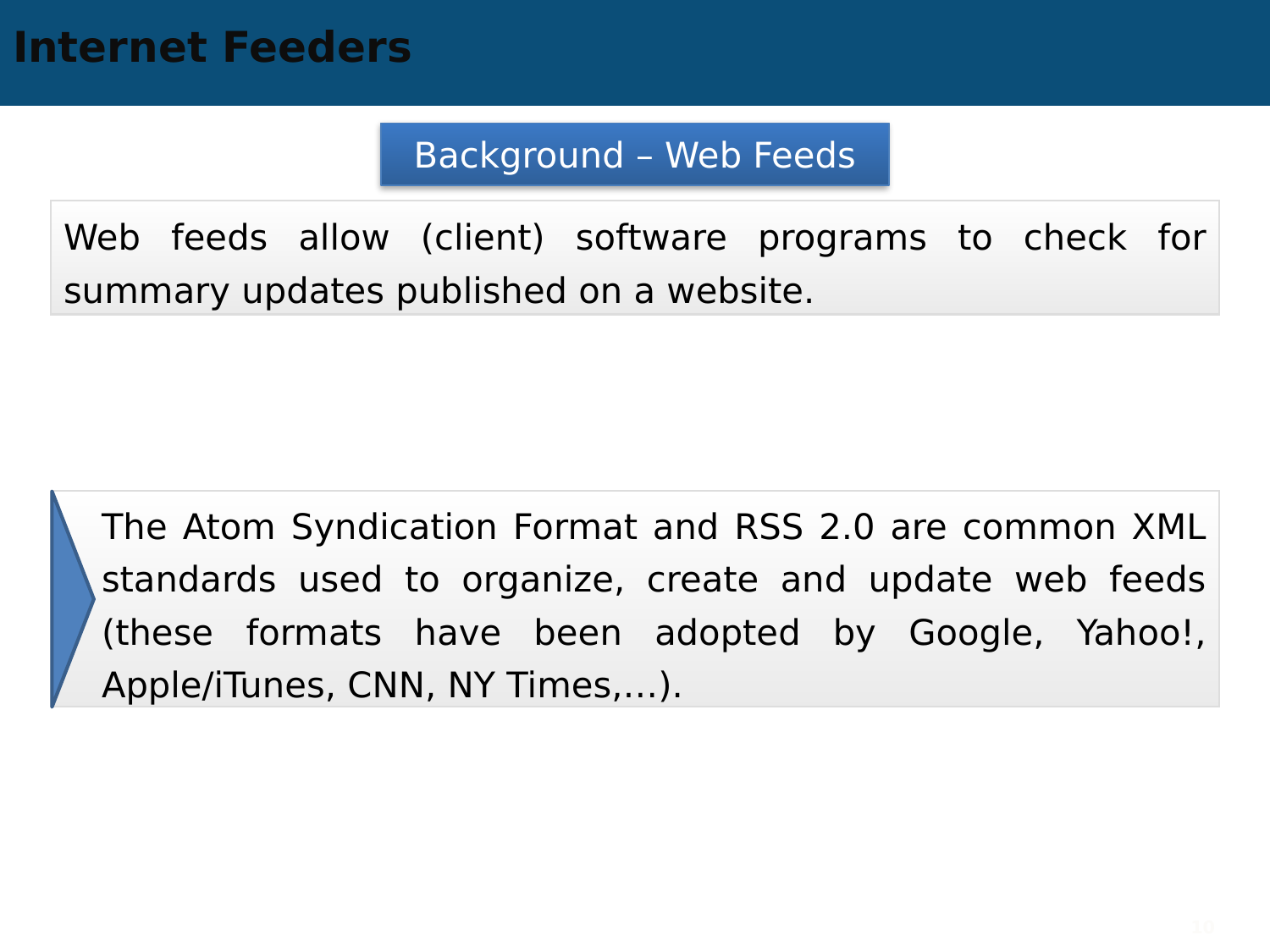

# Internet Feeders
Background – Web Feeds
Web feeds allow (client) software programs to check for summary updates published on a website.
The Atom Syndication Format and RSS 2.0 are common XML standards used to organize, create and update web feeds (these formats have been adopted by Google, Yahoo!, Apple/iTunes, CNN, NY Times,…).